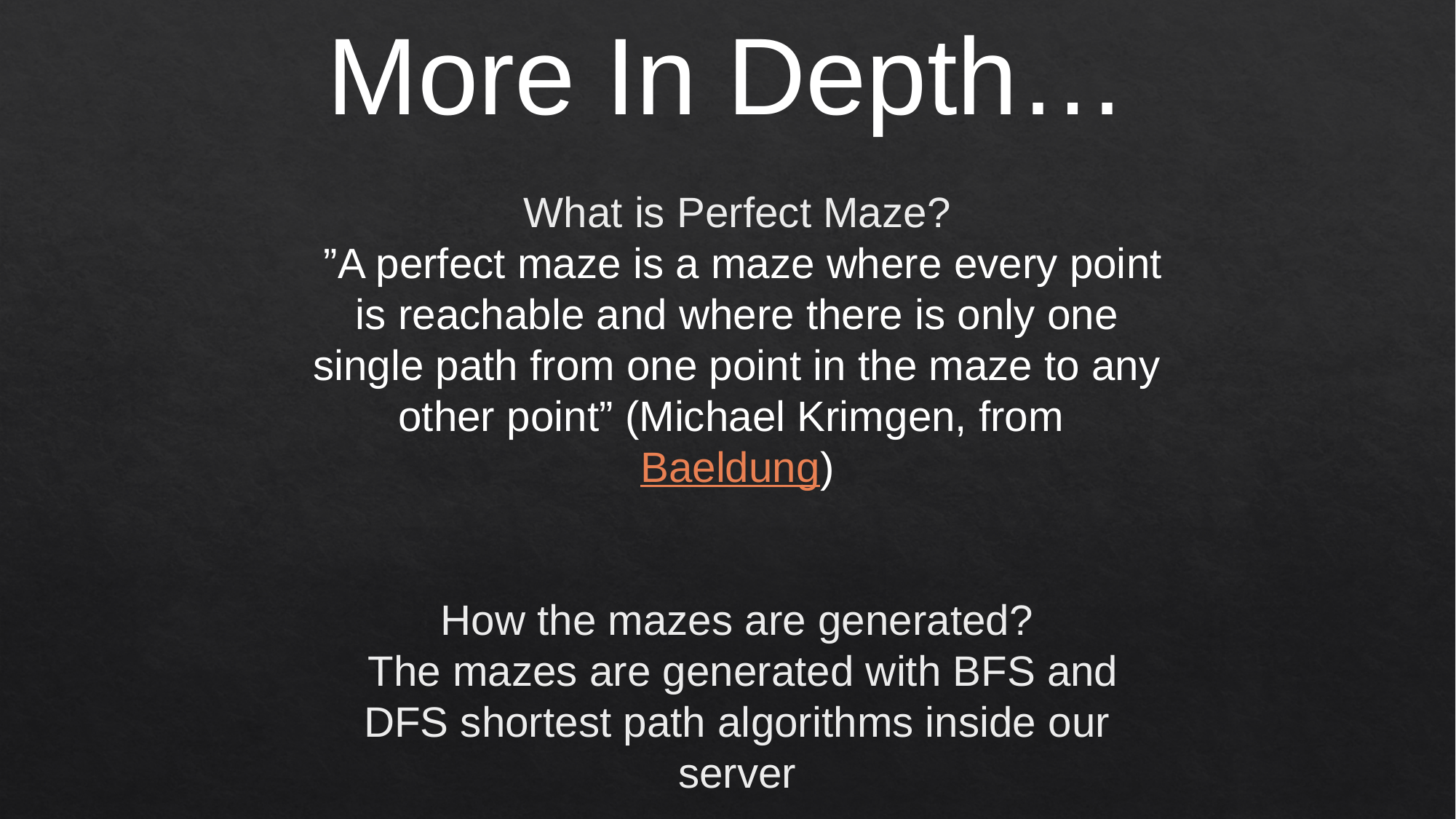

More In Depth…

What is Perfect Maze?
 ”A perfect maze is a maze where every point is reachable and where there is only one single path from one point in the maze to any other point” (Michael Krimgen, from Baeldung)

How the mazes are generated?
 The mazes are generated with BFS and DFS shortest path algorithms inside our server